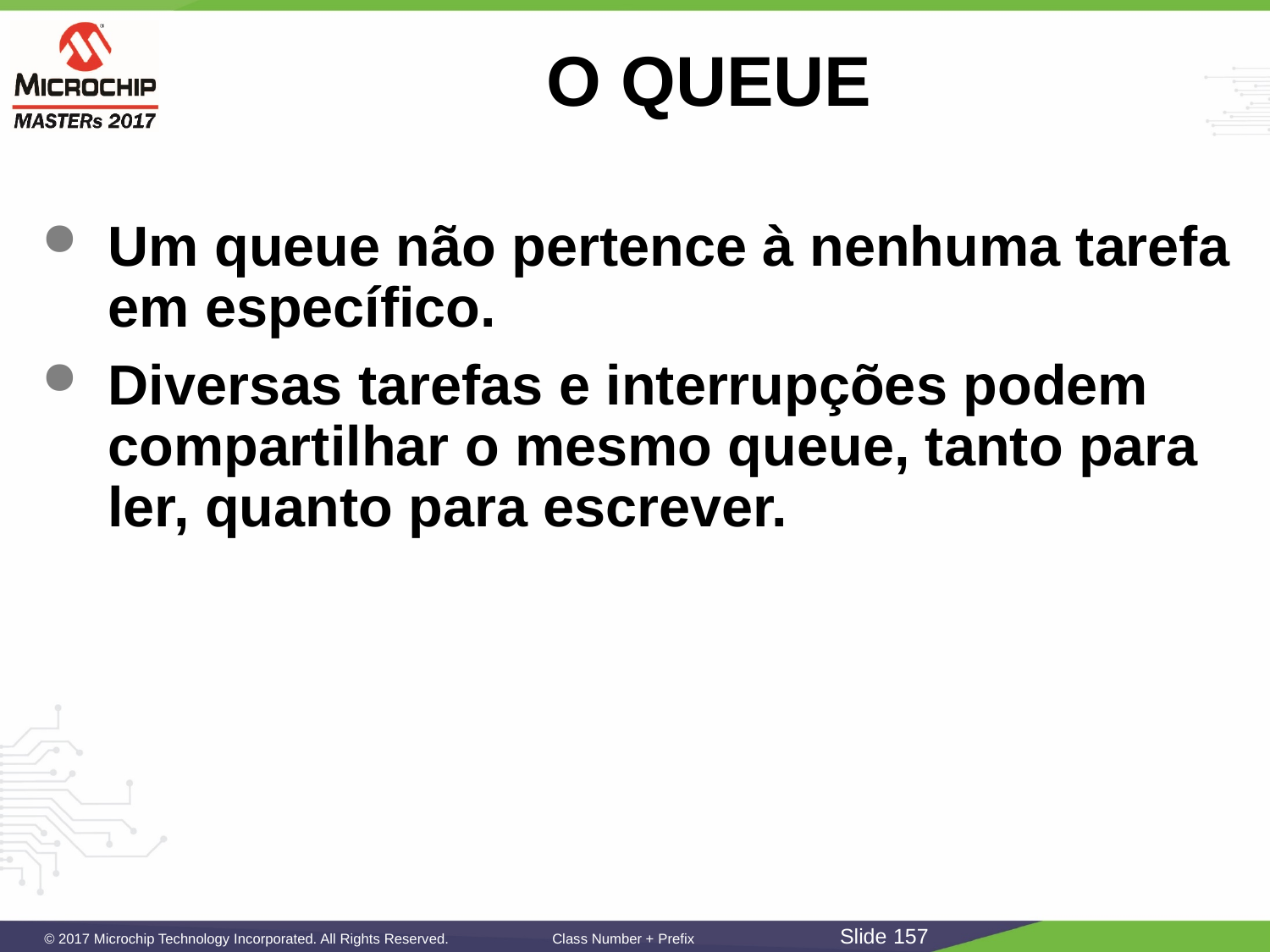

# O QUEUE
Um queue não pertence à nenhuma tarefa em específico.
Diversas tarefas e interrupções podem compartilhar o mesmo queue, tanto para ler, quanto para escrever.